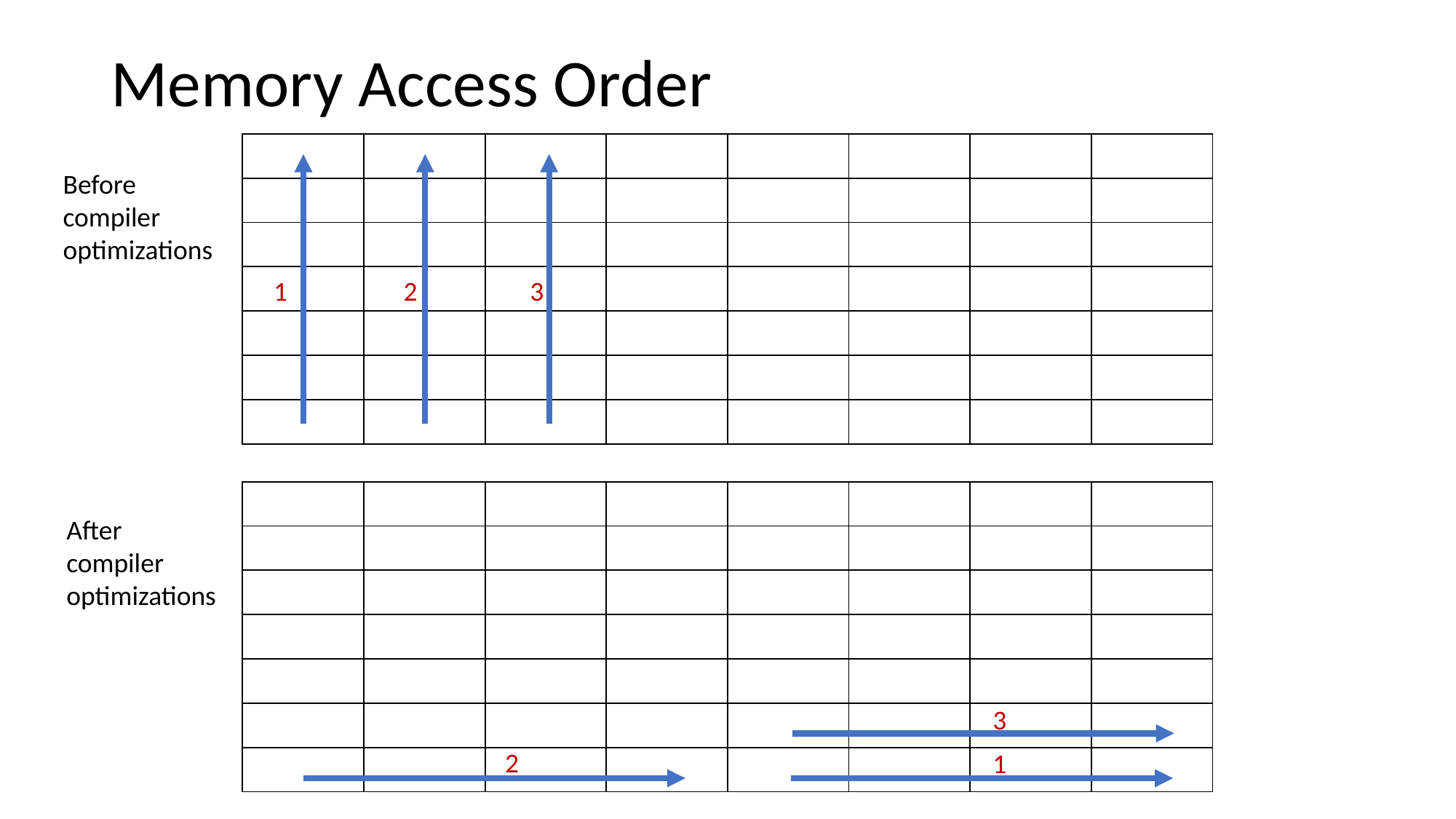

Memory Access Order
|  |  |  |  |  |  |  |  |
| --- | --- | --- | --- | --- | --- | --- | --- |
|  |  |  |  |  |  |  |  |
|  |  |  |  |  |  |  |  |
|  |  |  |  |  |  |  |  |
|  |  |  |  |  |  |  |  |
|  |  |  |  |  |  |  |  |
|  |  |  |  |  |  |  |  |
Before compiler optimizations
1
2
3
|  |  |  |  |  |  |  |  |
| --- | --- | --- | --- | --- | --- | --- | --- |
|  |  |  |  |  |  |  |  |
|  |  |  |  |  |  |  |  |
|  |  |  |  |  |  |  |  |
|  |  |  |  |  |  |  |  |
|  |  |  |  |  |  |  |  |
|  |  |  |  |  |  |  |  |
After compiler optimizations
3
2
1